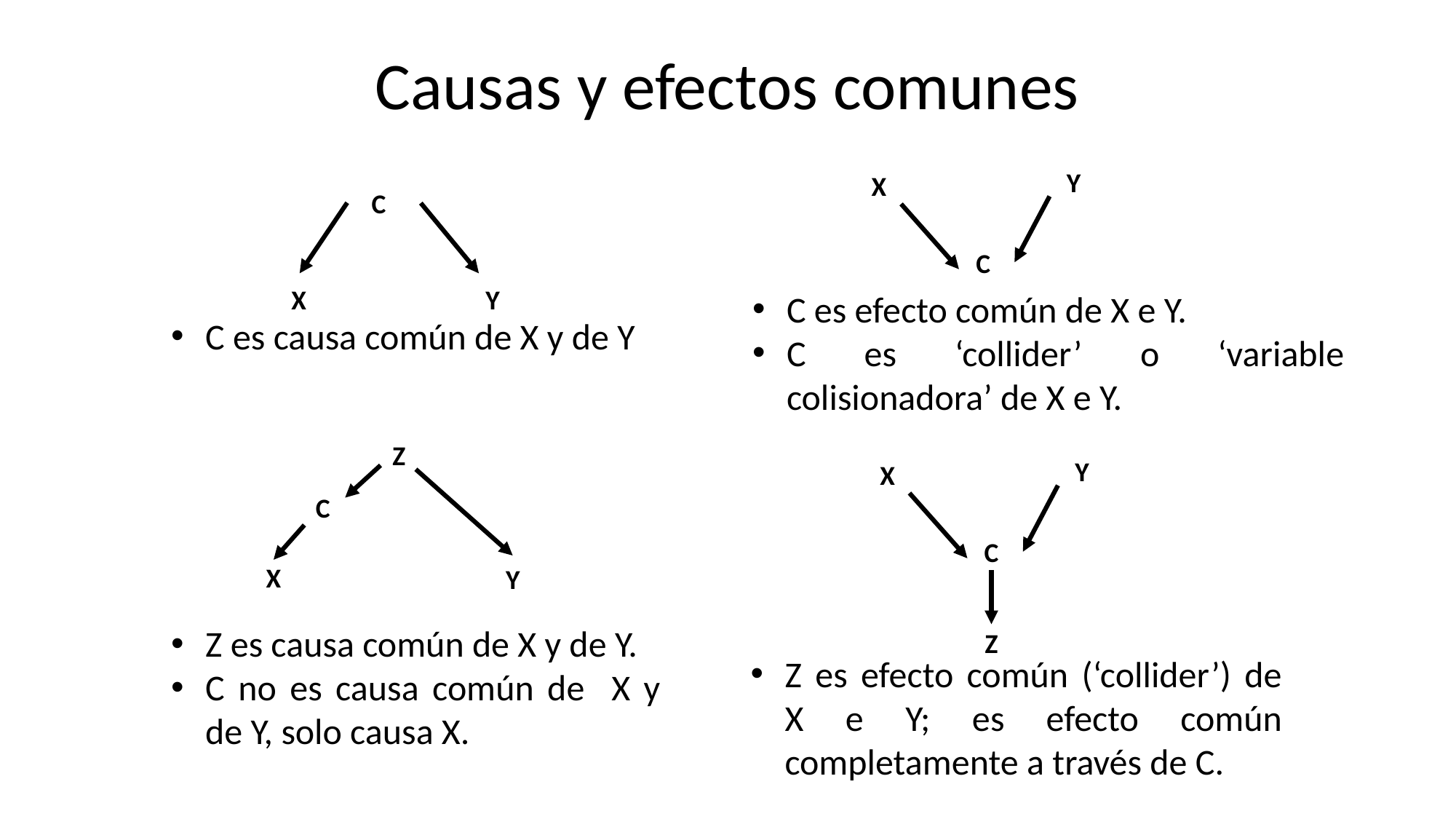

# Causas y efectos comunes
Y
X
C
C
X
Y
C es efecto común de X e Y.
C es ‘collider’ o ‘variable colisionadora’ de X e Y.
C es causa común de X y de Y
Z
C
X
Y
Y
X
C
Z
Z es causa común de X y de Y.
C no es causa común de  X y de Y, solo causa X.
Z es efecto común (‘collider’) de X e Y; es efecto común completamente a través de C.